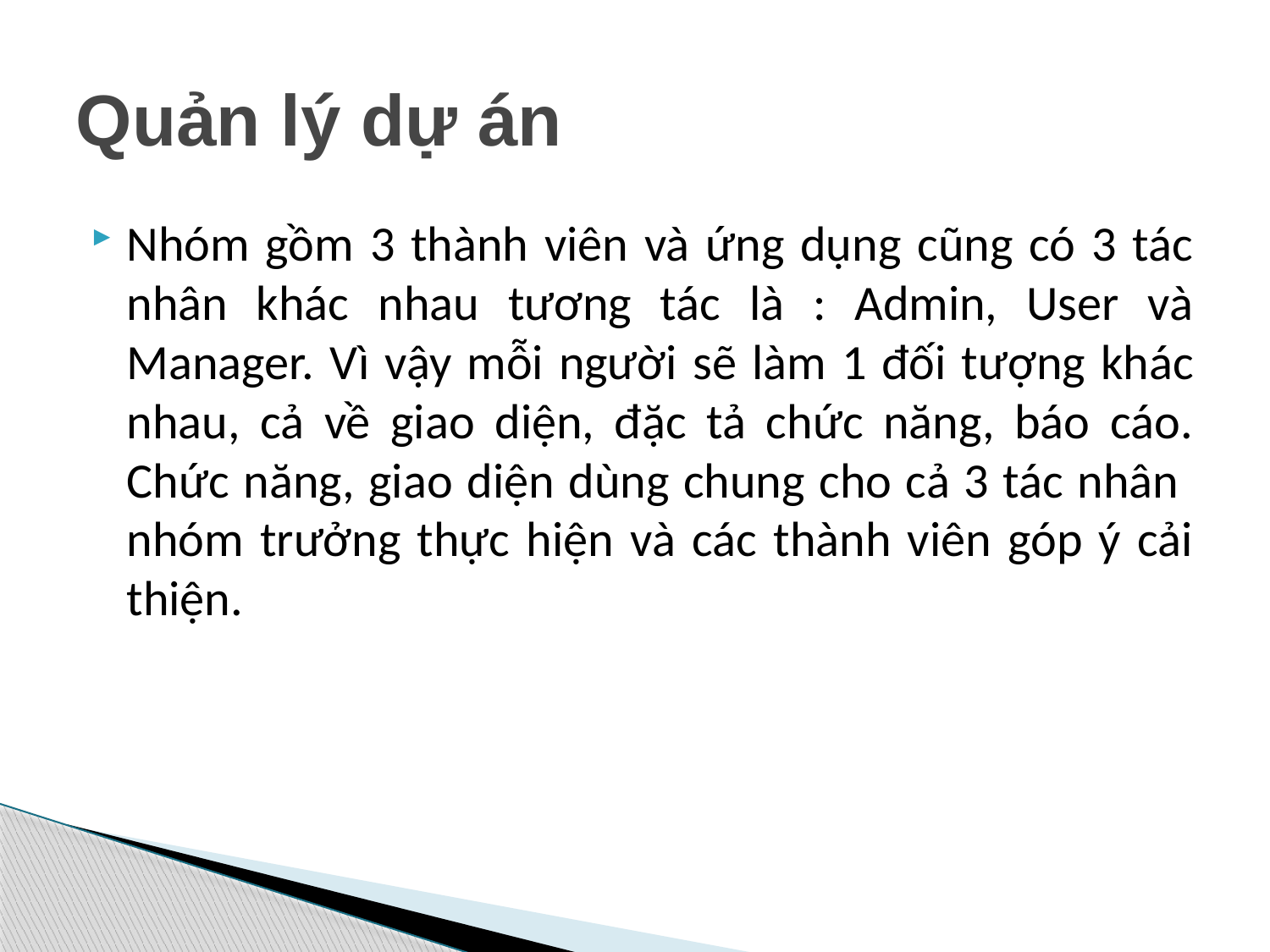

# Quản lý dự án
Nhóm gồm 3 thành viên và ứng dụng cũng có 3 tác nhân khác nhau tương tác là : Admin, User và Manager. Vì vậy mỗi người sẽ làm 1 đối tượng khác nhau, cả về giao diện, đặc tả chức năng, báo cáo. Chức năng, giao diện dùng chung cho cả 3 tác nhân  nhóm trưởng thực hiện và các thành viên góp ý cải thiện.